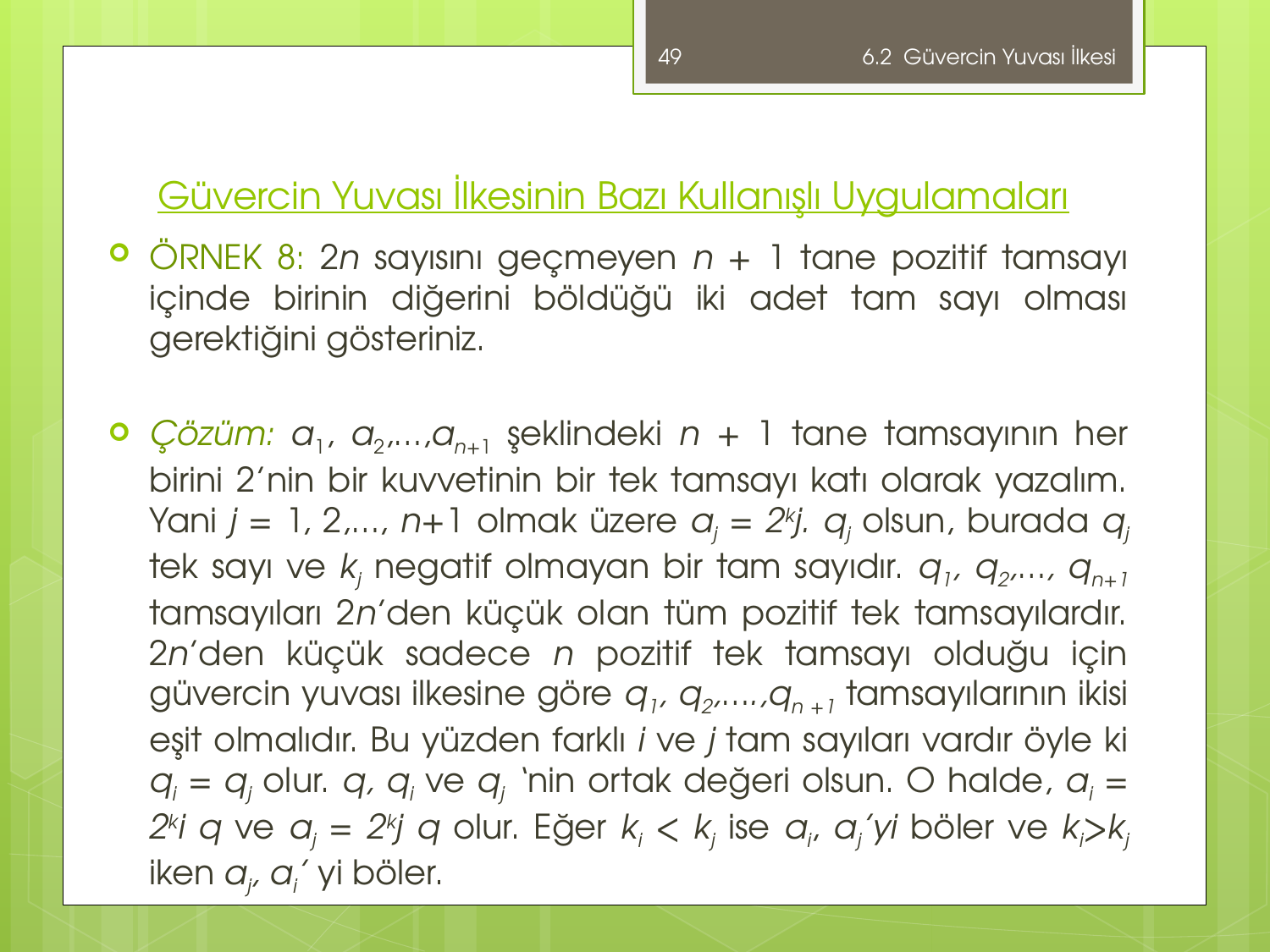

49
6.2  Güvercin Yuvası İlkesi
# Güvercin Yuvası İlkesinin Bazı Kullanışlı Uygulamaları
ÖRNEK 8: 2n sayısını geçmeyen n + 1 tane pozitif tamsayı içinde birinin diğerini böldüğü iki adet tam sayı olması gerektiğini gösteriniz.

Çözüm: a1, a2,…,an+1 şeklindeki n + 1 tane tamsayının her birini 2’nin bir kuvvetinin bir tek tamsayı katı olarak yazalım. Yani j = 1, 2,…, n+1 olmak üzere aj = 2kj. qj olsun, burada qj tek sayı ve kj negatif olmayan bir tam sayıdır. q1, q2,…, qn+1 tamsayıları 2n’den küçük olan tüm pozitif tek tamsayılardır. 2n’den küçük sadece n pozitif tek tamsayı olduğu için güvercin yuvası ilkesine göre q1, q2,….,qn +1 tamsayılarının ikisi eşit olmalıdır. Bu yüzden farklı i ve j tam sayıları vardır öyle ki qi = qj olur. q, qi ve qj ‘nin ortak değeri olsun. O halde, ai = 2ki q ve aj = 2kj q olur. Eğer ki < kj ise ai, aj’yi böler ve ki>kj iken aj, ai’ yi böler.